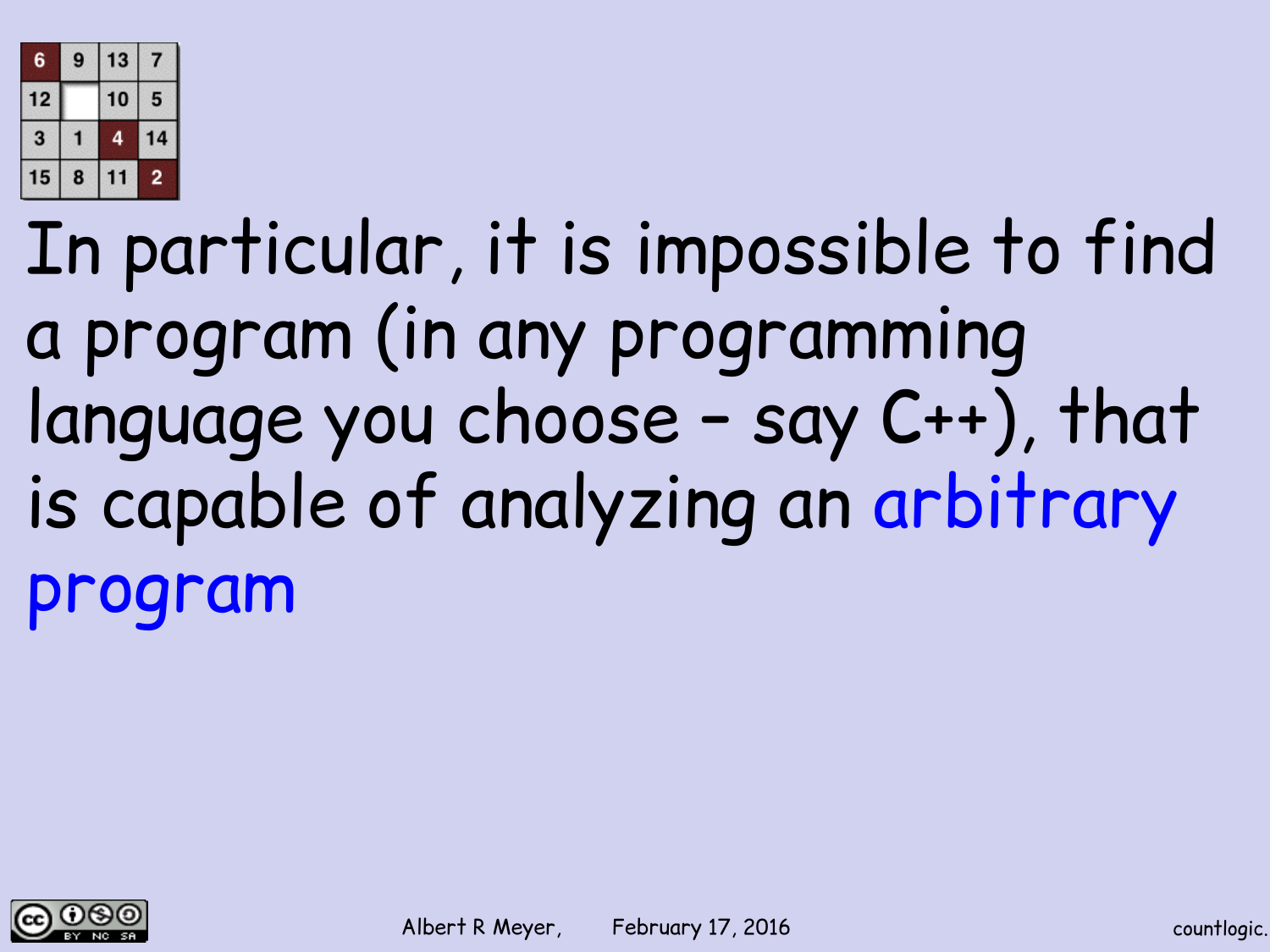

In particular, it is impossible to find a program (in any programming language you choose – say C++), that is capable of analyzing an arbitrary program